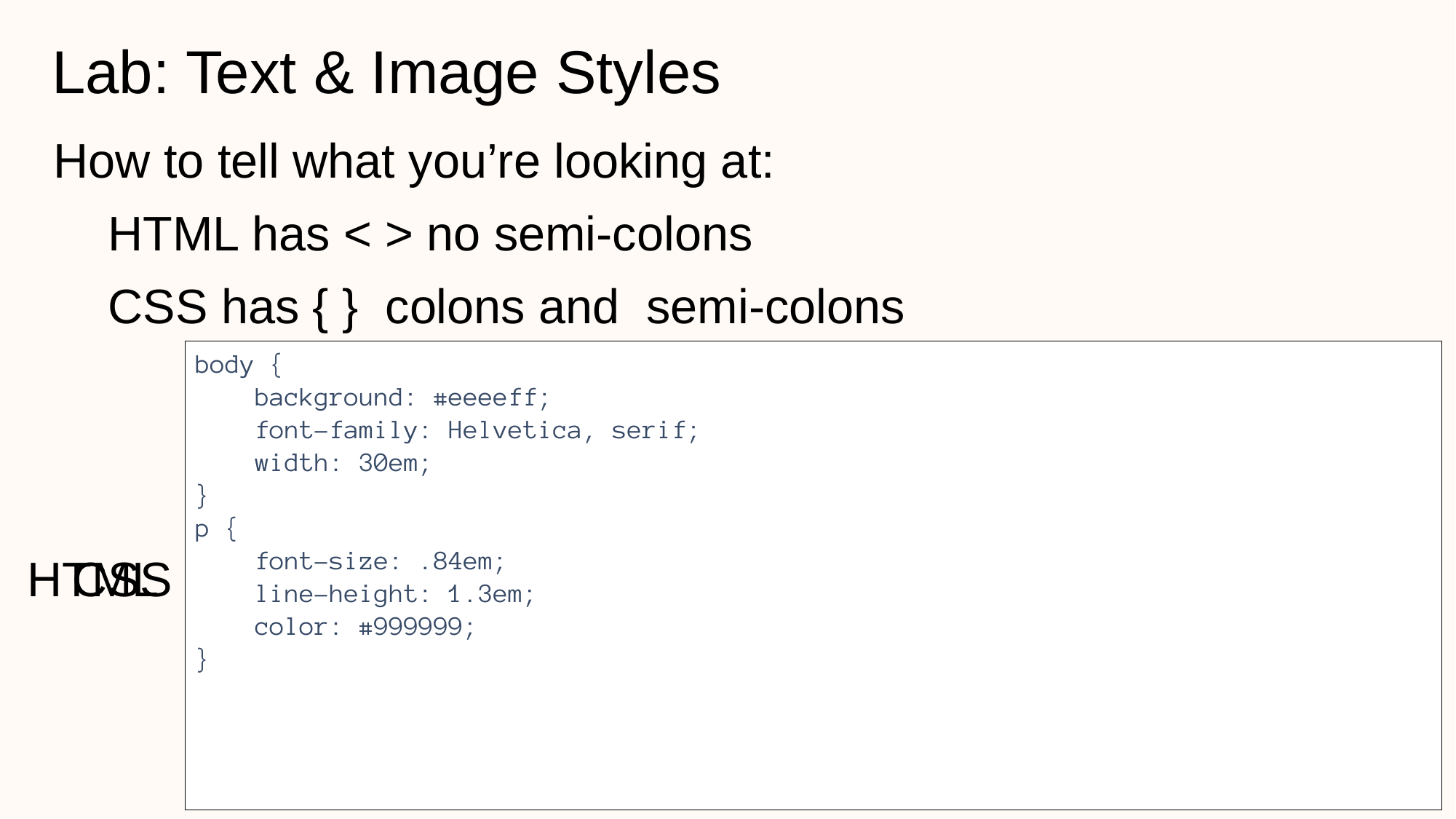

# Lab: Text & Image Styles
How to tell what you’re looking at:
HTML has < > no semi-colons
CSS has { }  colons and  semi-colons
body {
    background: #eeeeff;
    font-family: Helvetica, serif;
    width: 30em;
}
p {
    font-size: .84em;
    line-height: 1.3em;
    color: #999999;
}

<!doctype html>
<html lang="en">
    <head>
        <meta charset="utf-8">
        <title>Florida Vacations</title>
    </head>
    <body>
	 <h1>Your Florida Vacation</h1>
	 <h2>Plan One Today</h2>
	 <p>Make planning your next big adventure a piece of cake with a Florida vacation package. Whether it's history, nature or something else entirely that draws you to this destination, our package deals help you experience it all. </p>
    </body>
</html>
HTML
CSS
3